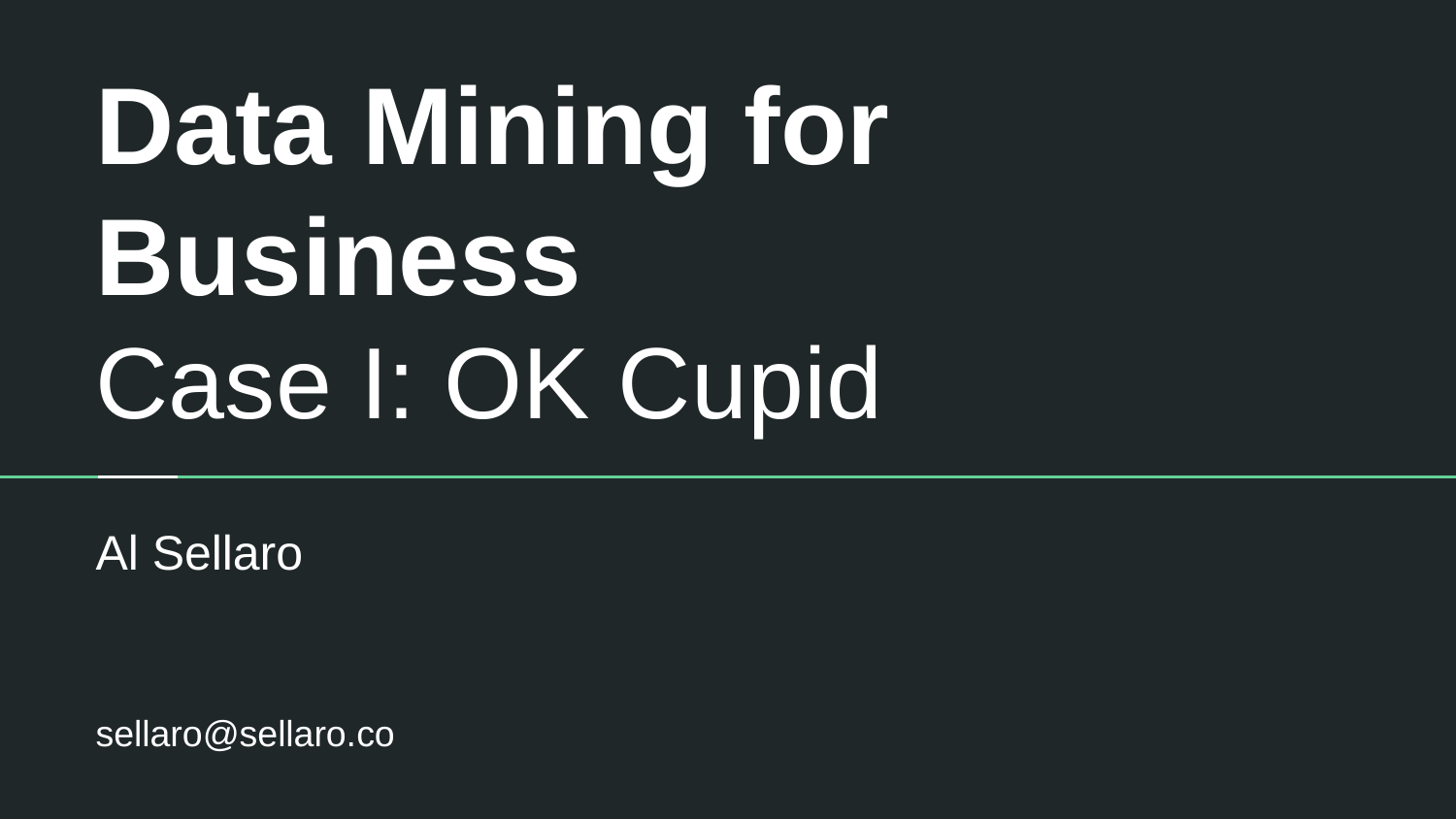

# Data Mining for Business Case I: OK Cupid
Al Sellaro
sellaro@sellaro.co